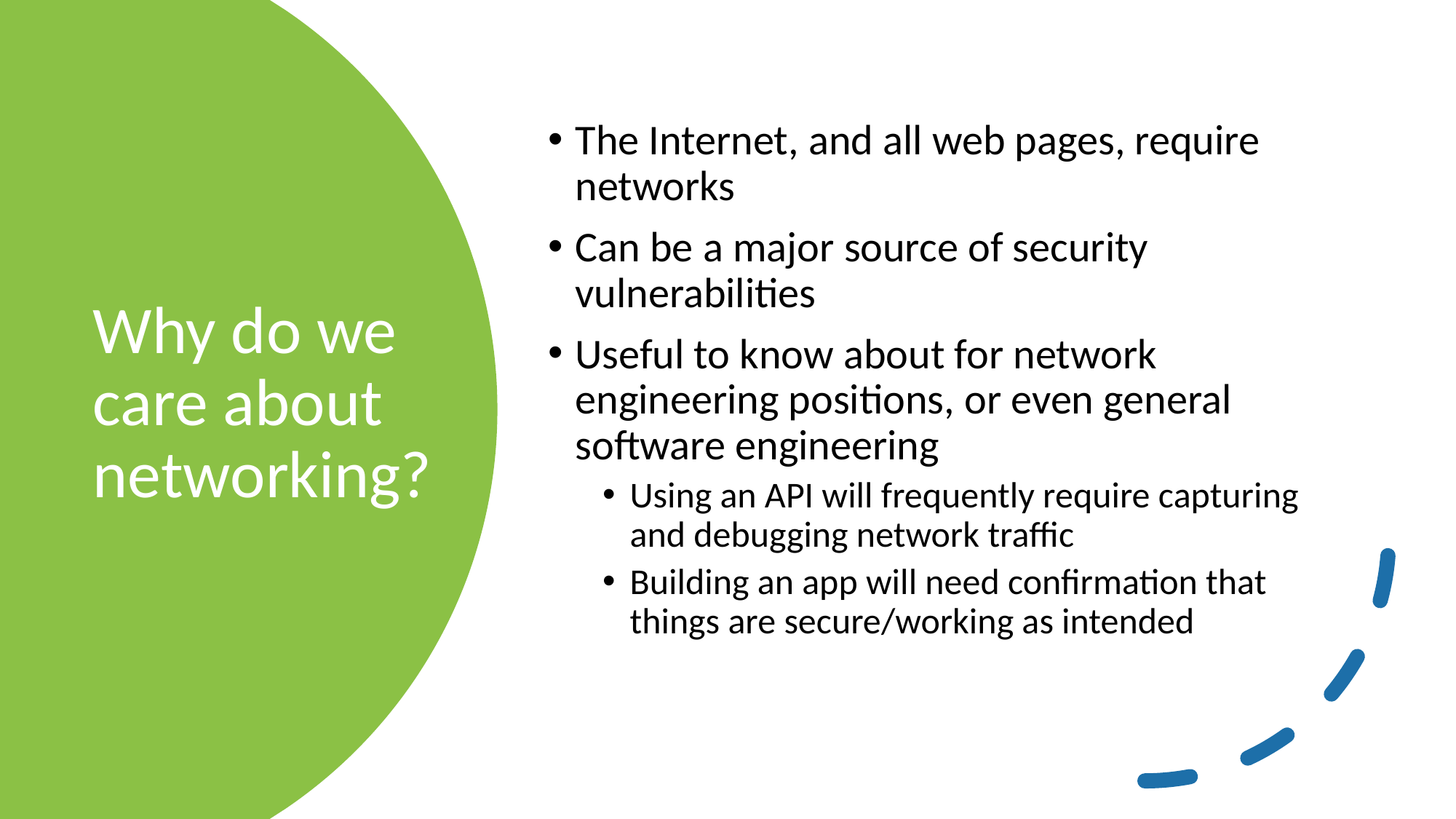

The Internet, and all web pages, require networks
Can be a major source of security vulnerabilities
Useful to know about for network engineering positions, or even general software engineering
Using an API will frequently require capturing and debugging network traffic
Building an app will need confirmation that things are secure/working as intended

# Why do we care about networking?